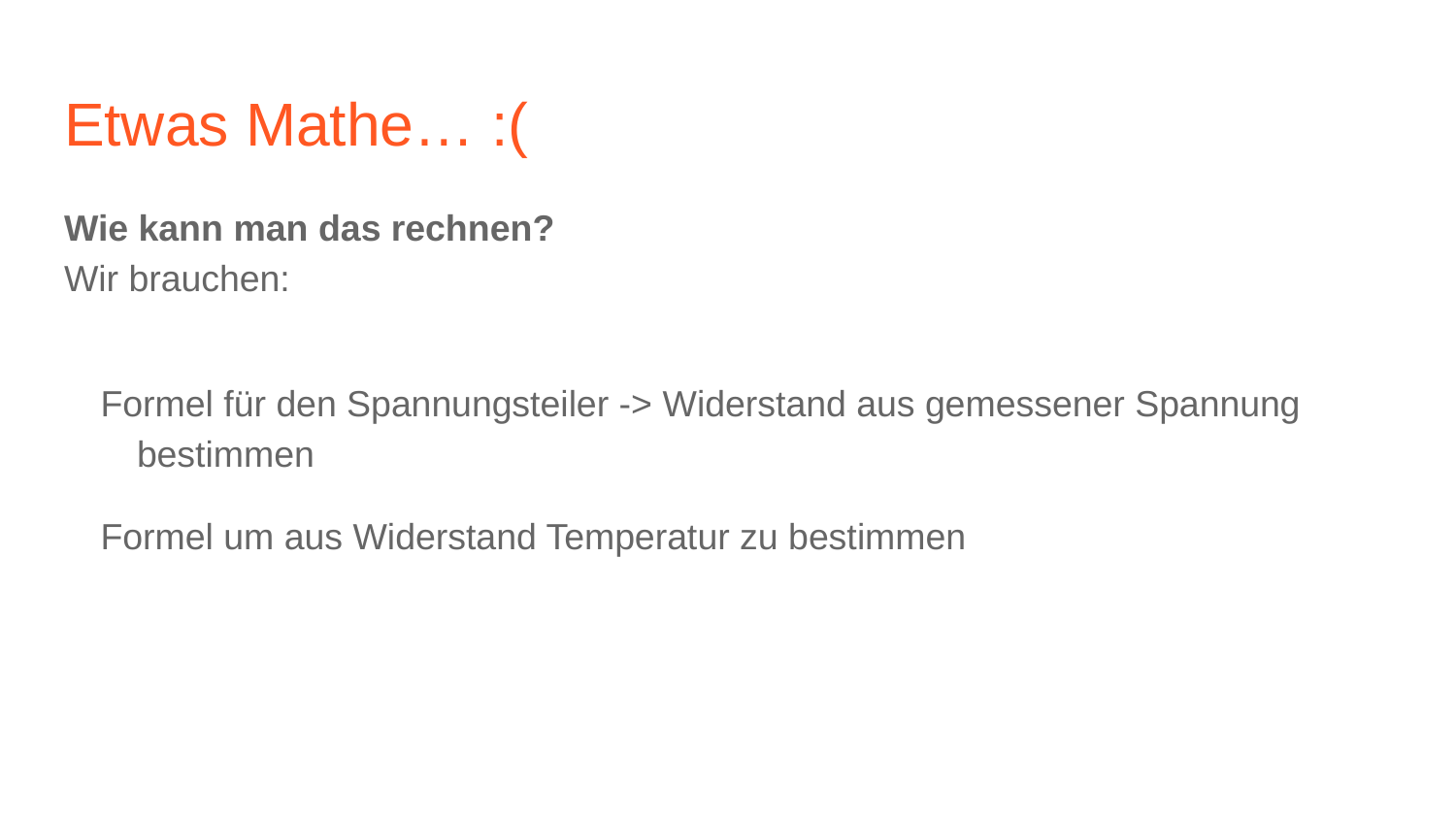

# Etwas Mathe… :(
Wie kann man das rechnen?
Wir brauchen:
Formel für den Spannungsteiler -> Widerstand aus gemessener Spannung bestimmen
Formel um aus Widerstand Temperatur zu bestimmen